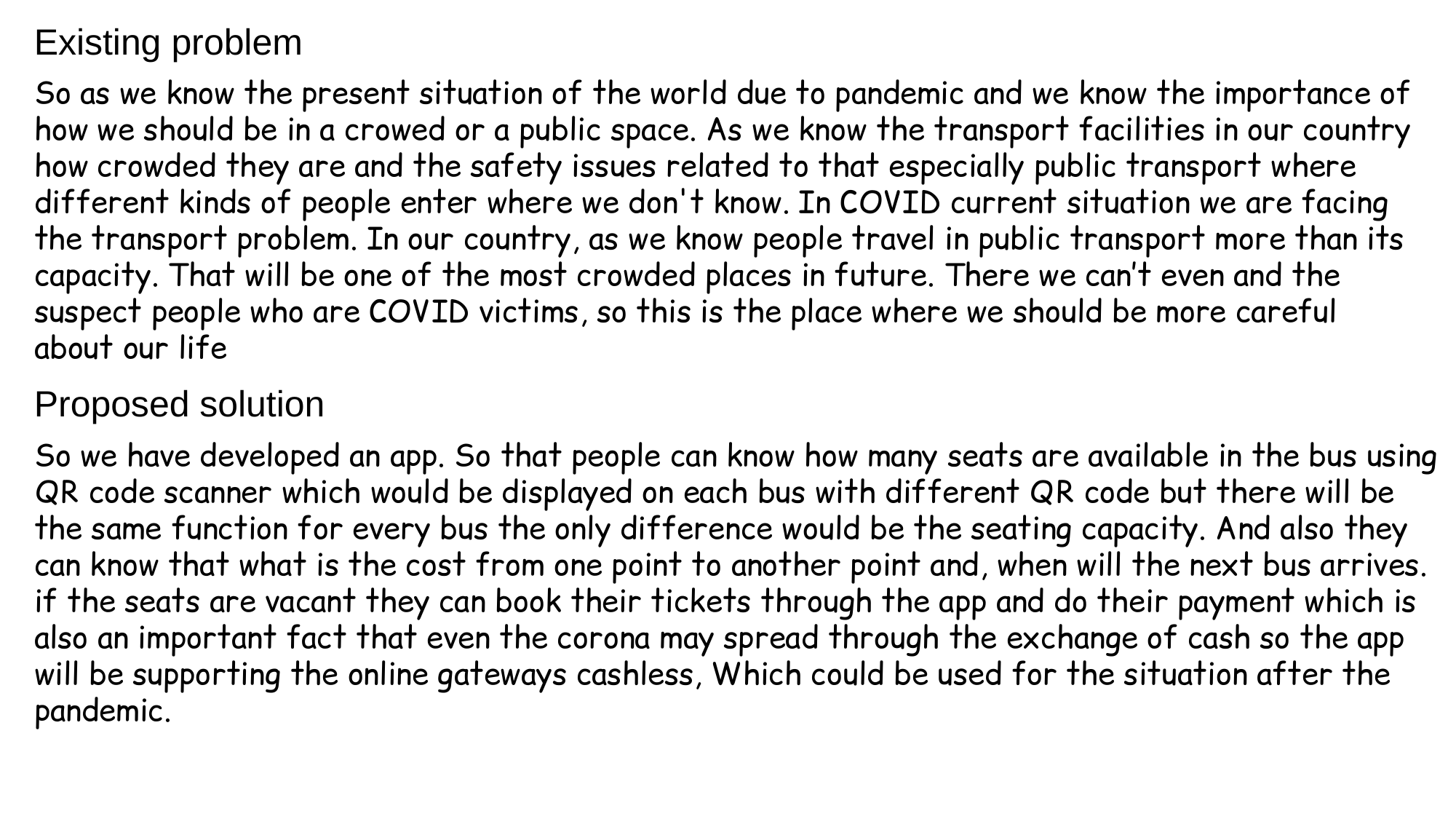

Existing problem
So as we know the present situation of the world due to pandemic and we know the importance of how we should be in a crowed or a public space. As we know the transport facilities in our country how crowded they are and the safety issues related to that especially public transport where different kinds of people enter where we don't know. In COVID current situation we are facing the transport problem. In our country, as we know people travel in public transport more than its capacity. That will be one of the most crowded places in future. There we can’t even and the suspect people who are COVID victims, so this is the place where we should be more careful about our life

Proposed solution
So we have developed an app. So that people can know how many seats are available in the bus using QR code scanner which would be displayed on each bus with different QR code but there will be the same function for every bus the only difference would be the seating capacity. And also they can know that what is the cost from one point to another point and, when will the next bus arrives. if the seats are vacant they can book their tickets through the app and do their payment which is also an important fact that even the corona may spread through the exchange of cash so the app will be supporting the online gateways cashless, Which could be used for the situation after the pandemic.